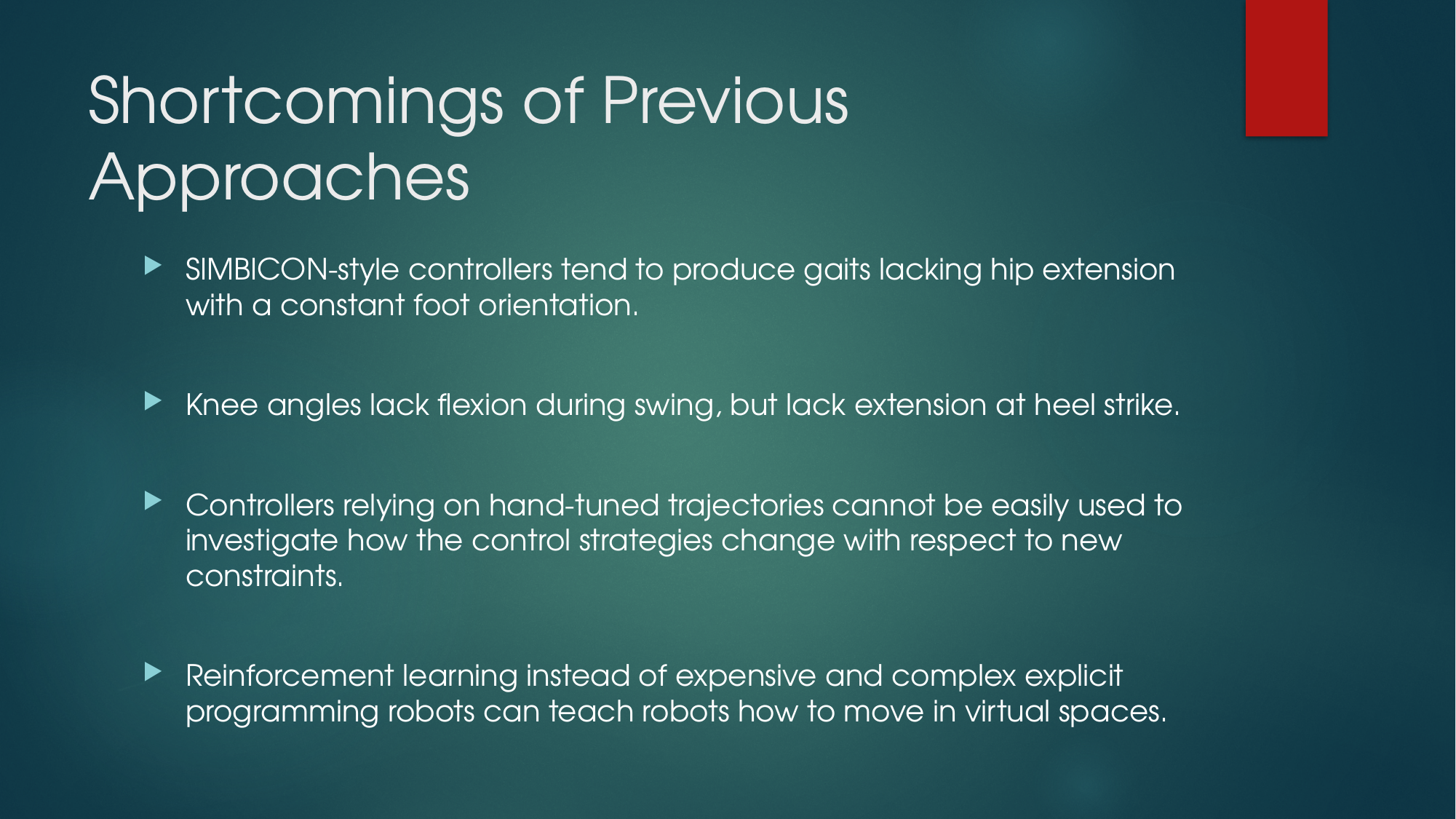

# Shortcomings of Previous Approaches
SIMBICON-style controllers tend to produce gaits lacking hip extension with a constant foot orientation.

Knee angles lack flexion during swing, but lack extension at heel strike.

Controllers relying on hand-tuned trajectories cannot be easily used to investigate how the control strategies change with respect to new constraints.

Reinforcement learning instead of expensive and complex explicit  programming robots can teach robots how to move in virtual spaces.